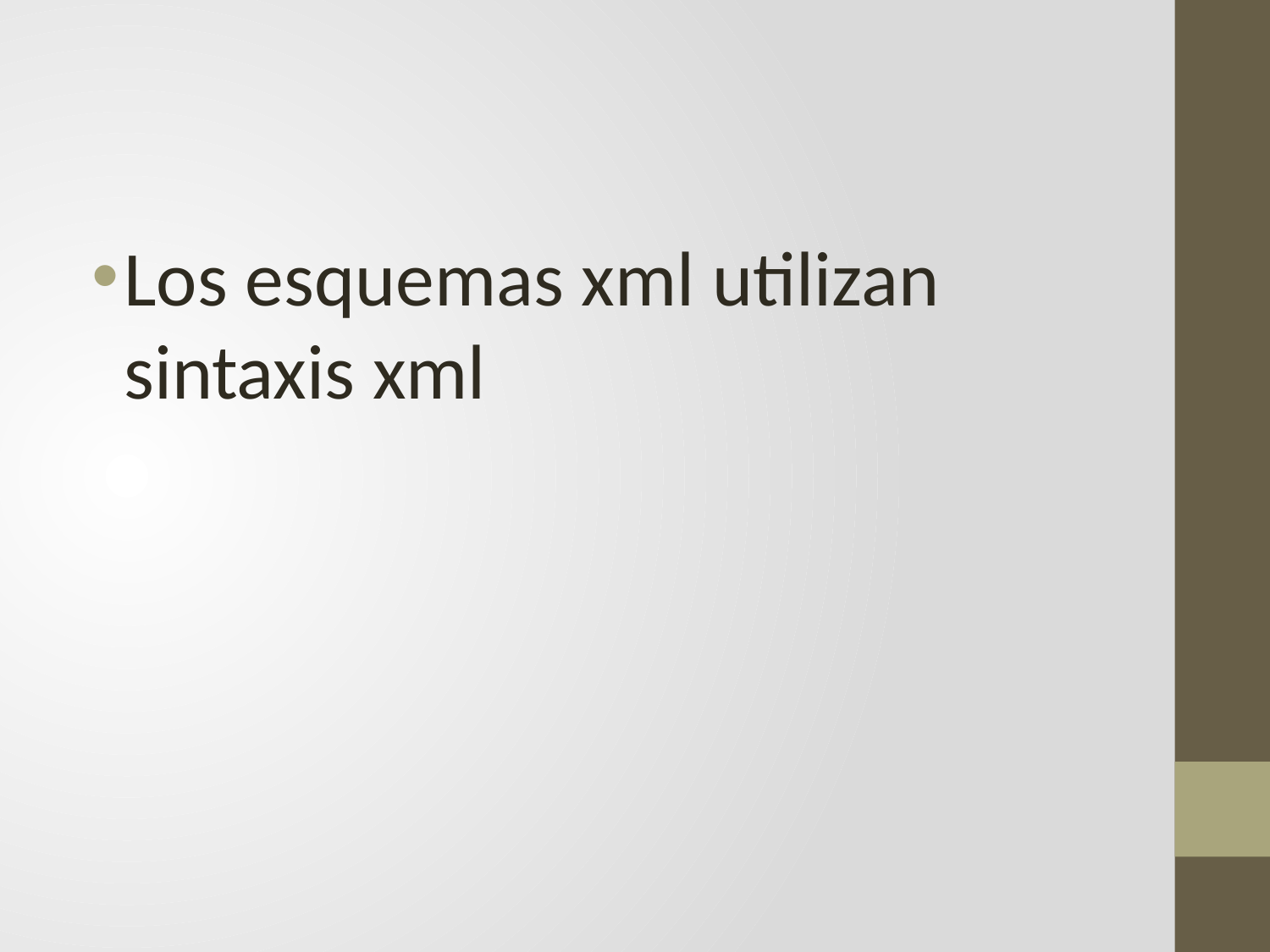

#
Los esquemas xml utilizan sintaxis xml